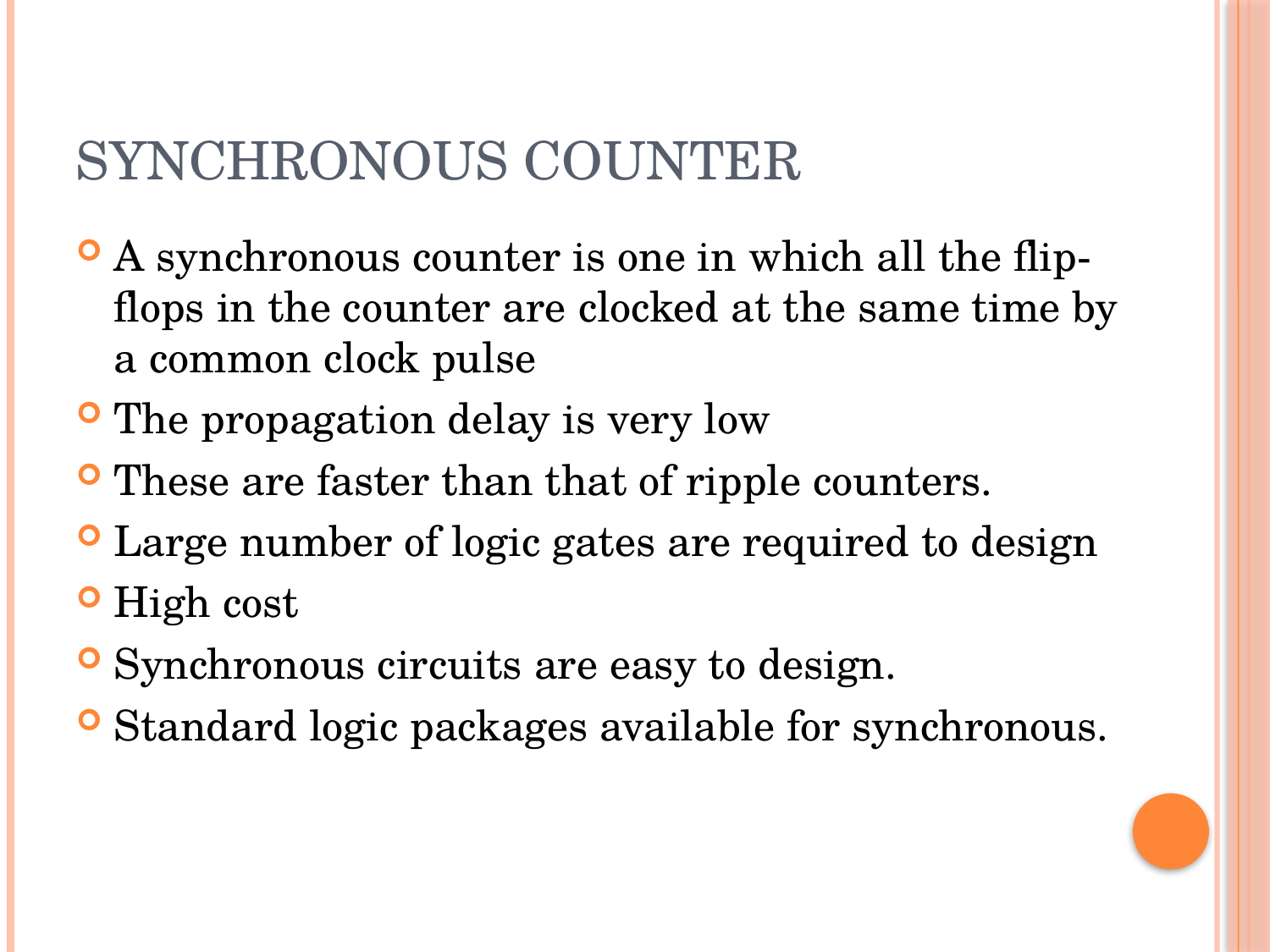

# Synchronous Counter
A synchronous counter is one in which all the flip-flops in the counter are clocked at the same time by a common clock pulse
The propagation delay is very low
These are faster than that of ripple counters.
Large number of logic gates are required to design
High cost
Synchronous circuits are easy to design.
Standard logic packages available for synchronous.